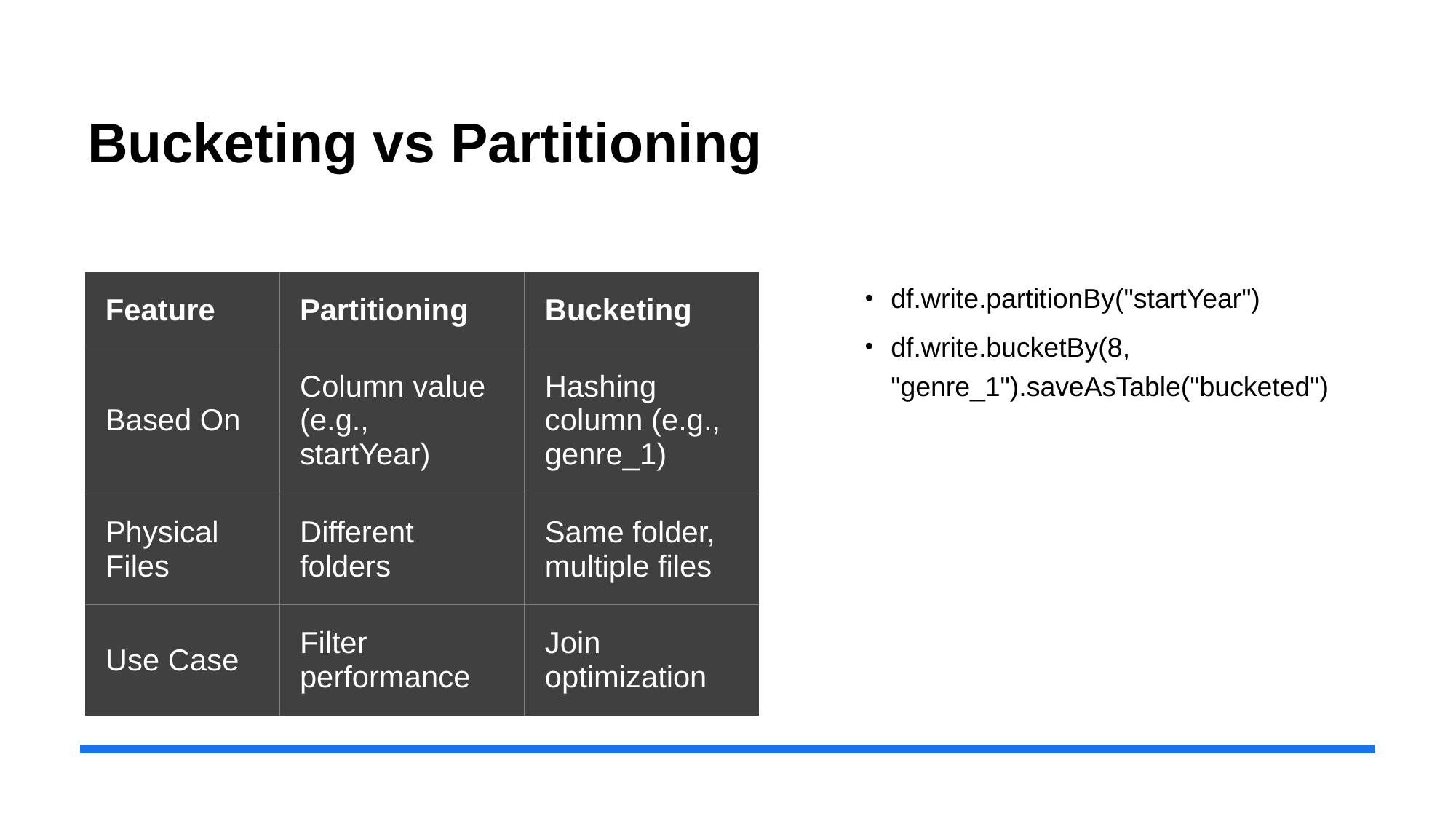

# Bucketing vs Partitioning
df.write.partitionBy("startYear")
df.write.bucketBy(8, "genre_1").saveAsTable("bucketed")
| Feature | Partitioning | Bucketing |
| --- | --- | --- |
| Based On | Column value (e.g., startYear) | Hashing column (e.g., genre\_1) |
| Physical Files | Different folders | Same folder, multiple files |
| Use Case | Filter performance | Join optimization |